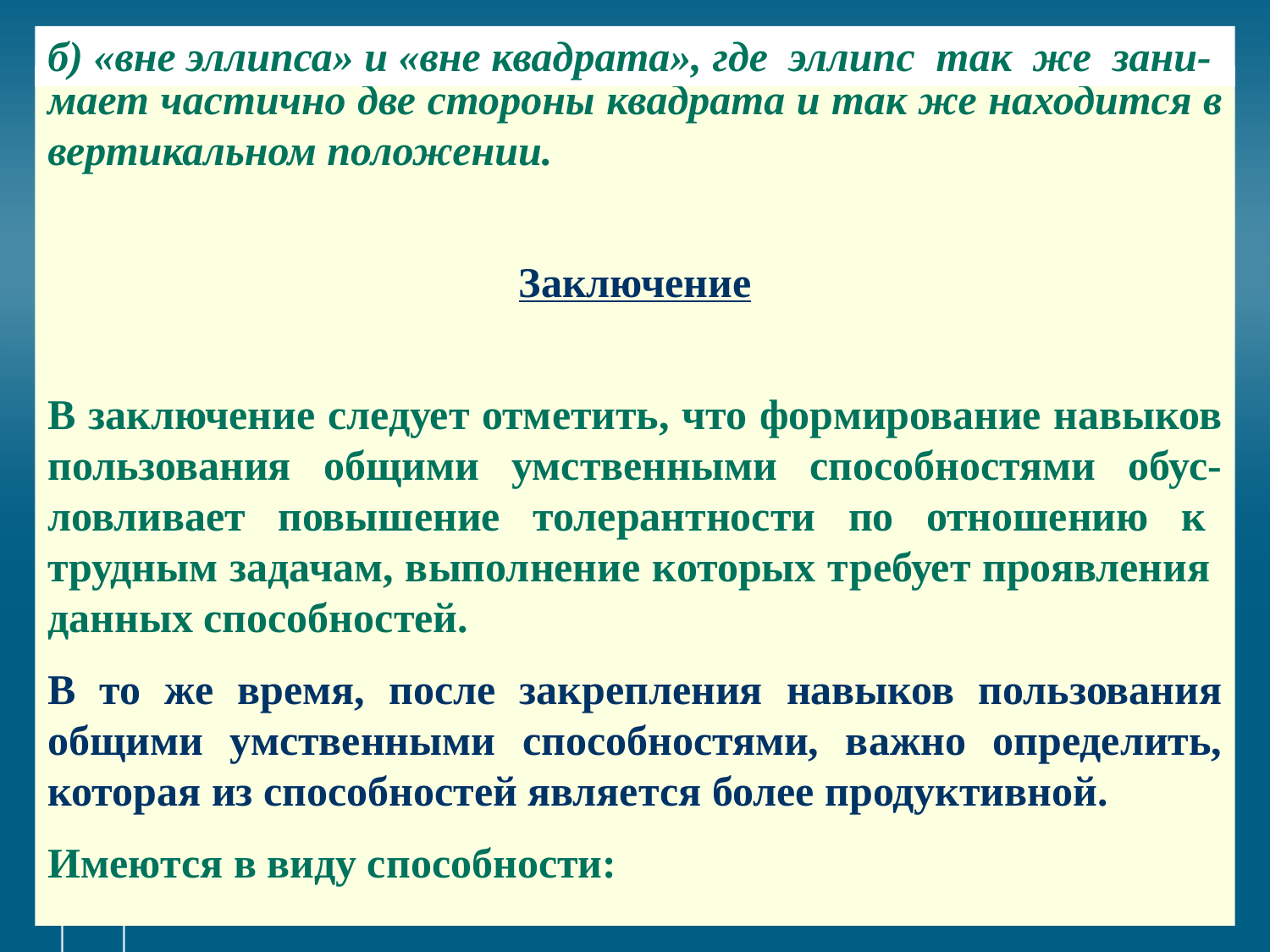

# б) «вне эллипса» и «вне квадрата», где  эллипс  так  же  зани-
мает частично две стороны квадрата и так же находится в вертикальном положении.

Заключение

В заключение следует отметить, что формирование навыков пользования общими умственными способностями обус-ловливает  повышение  толерантности  по  отношению  к  трудным задачам, выполнение которых требует проявления  данных способностей.
В то же время, после закрепления навыков пользования общими умственными способностями, важно определить, которая из способностей является более продуктивной.
Имеются в виду способности: